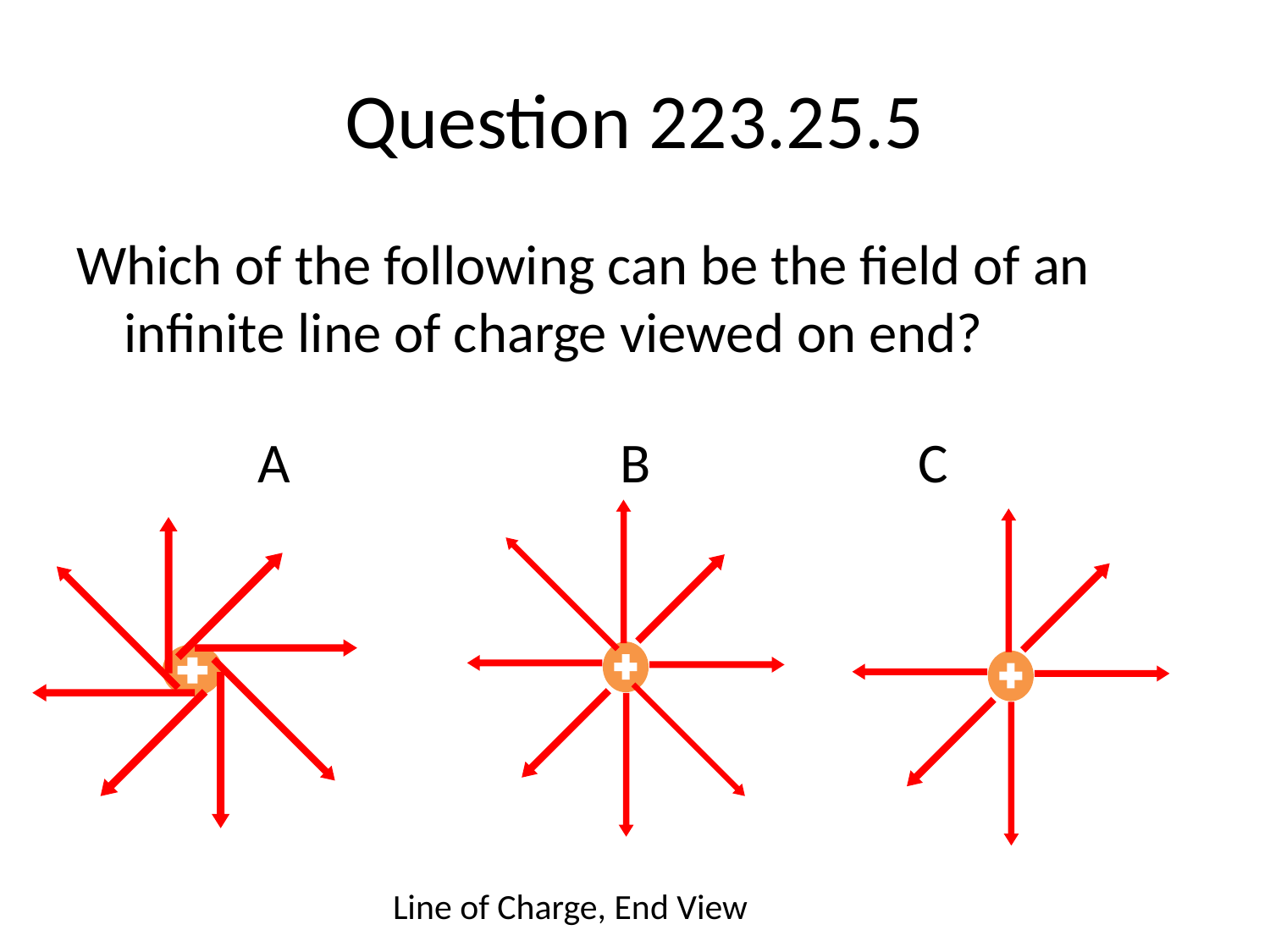

# Question 223.25.5
Which of the following can be the field of an infinite line of charge viewed on end?
A                          B                     C

Line of Charge, End View